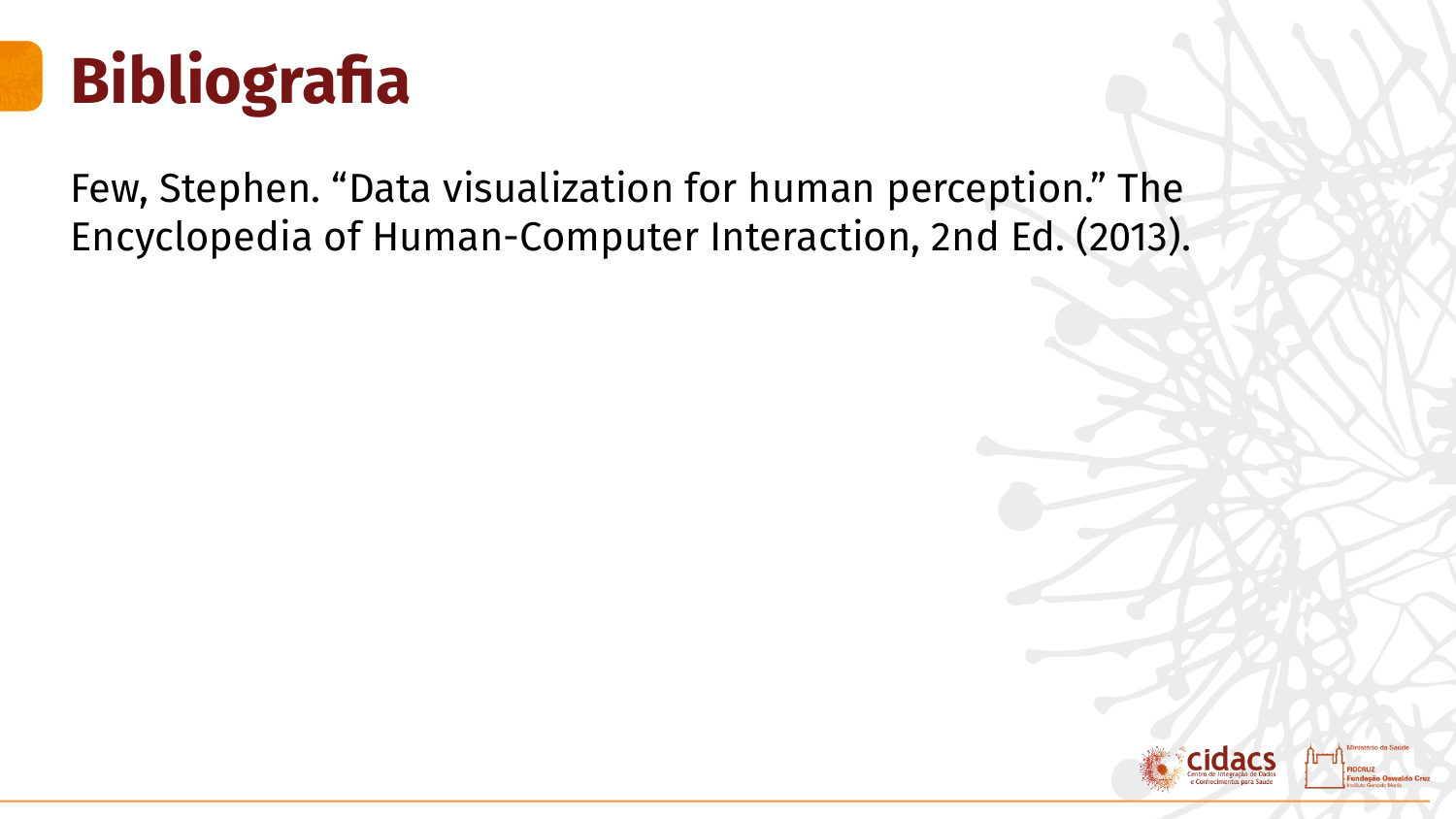

# Bibliografia
Few, Stephen. “Data visualization for human perception.” The Encyclopedia of Human-Computer Interaction, 2nd Ed. (2013).